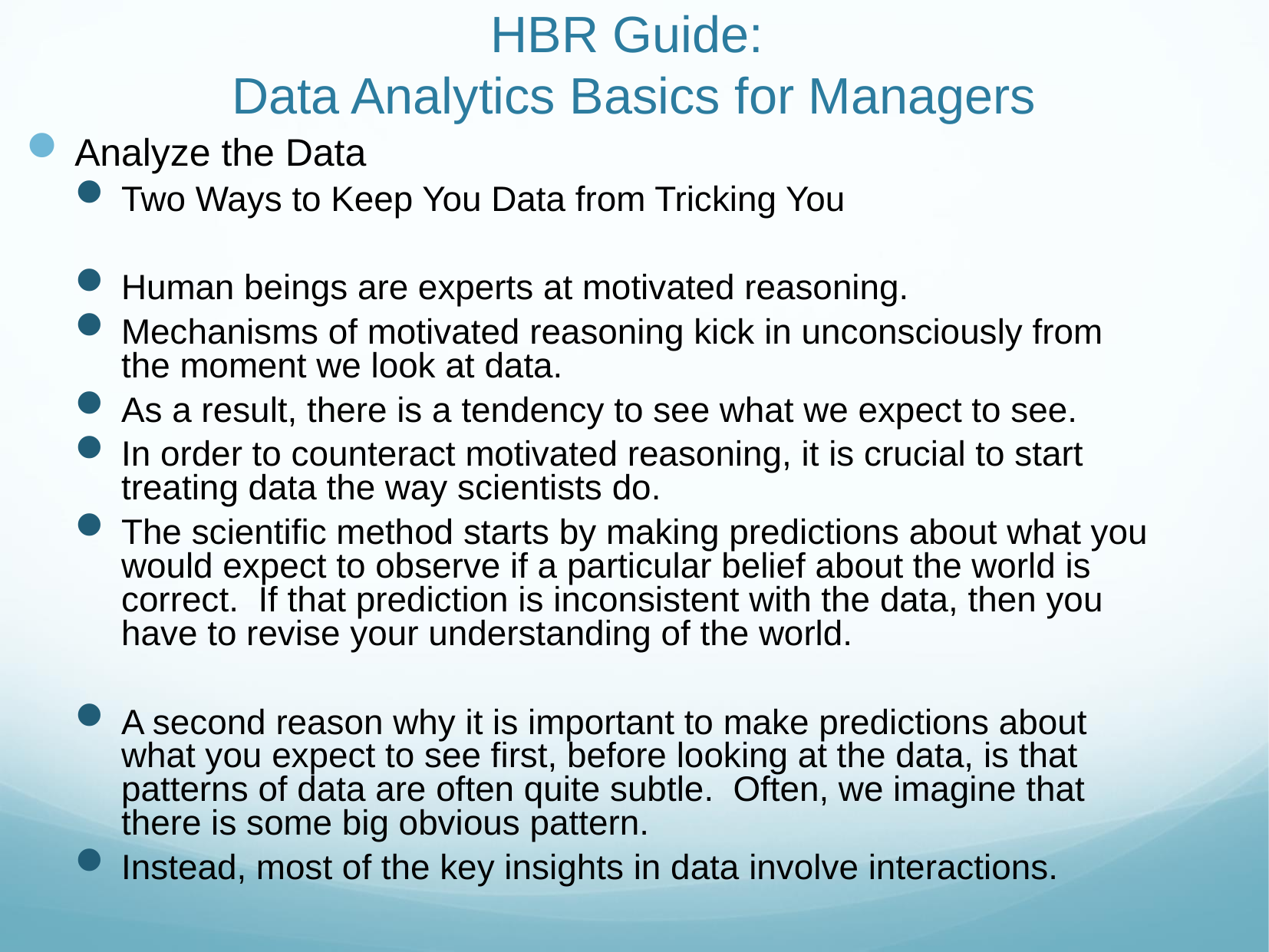

# HBR Guide: Data Analytics Basics for Managers
Analyze the Data
Two Ways to Keep You Data from Tricking You

Human beings are experts at motivated reasoning.
Mechanisms of motivated reasoning kick in unconsciously from the moment we look at data.
As a result, there is a tendency to see what we expect to see.
In order to counteract motivated reasoning, it is crucial to start treating data the way scientists do.
The scientific method starts by making predictions about what you would expect to observe if a particular belief about the world is correct.  If that prediction is inconsistent with the data, then you have to revise your understanding of the world.

A second reason why it is important to make predictions about what you expect to see first, before looking at the data, is that patterns of data are often quite subtle.  Often, we imagine that there is some big obvious pattern.
Instead, most of the key insights in data involve interactions.